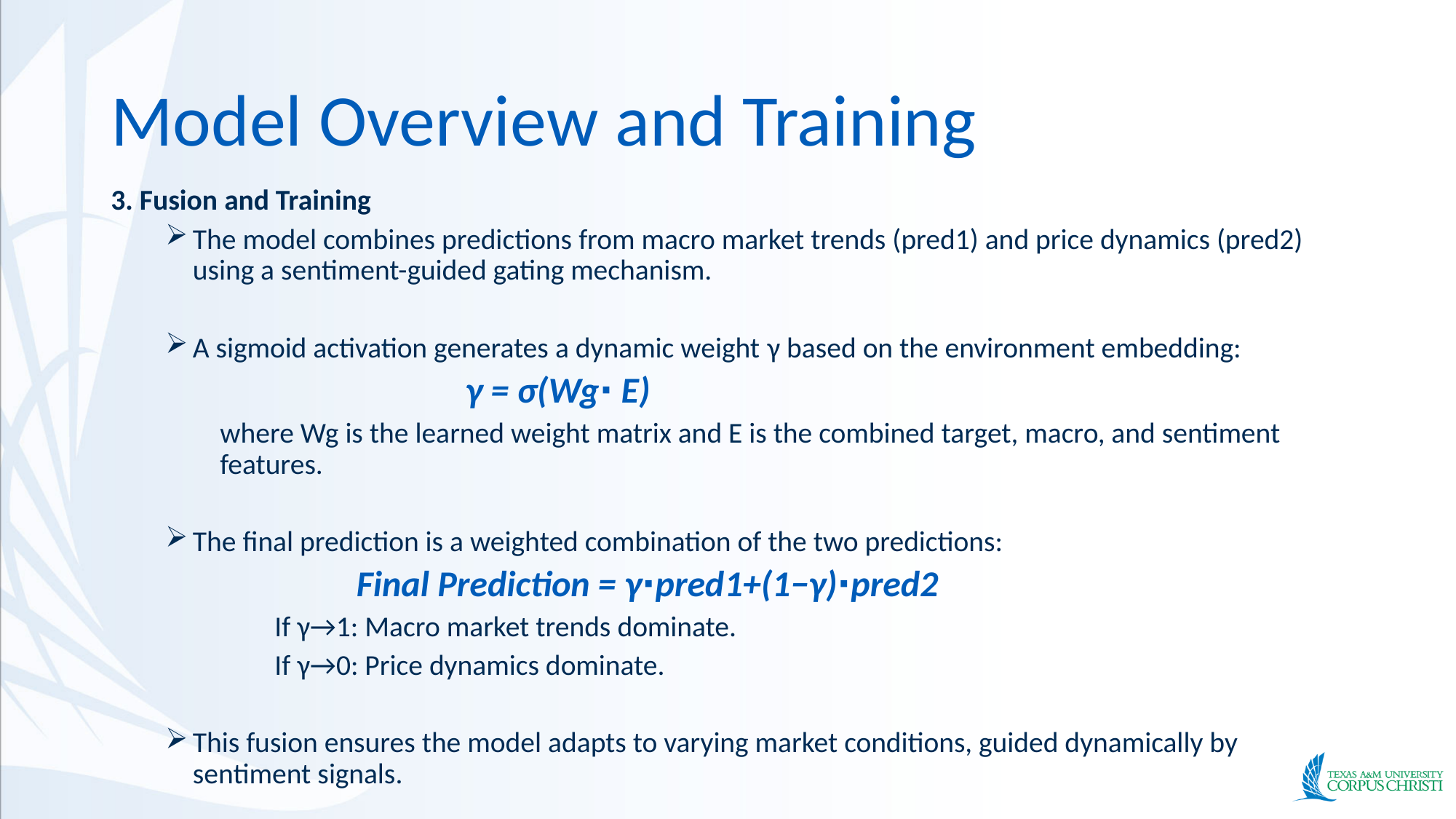

# Model Overview and Training
3. Fusion and Training
The model combines predictions from macro market trends (pred1) and price dynamics (pred2) using a sentiment-guided gating mechanism.

A sigmoid activation generates a dynamic weight γ based on the environment embedding:
	γ = σ(Wg​⋅ E)
where Wg is the learned weight matrix and E is the combined target, macro, and sentiment features.

The final prediction is a weighted combination of the two predictions:
Final Prediction = γ⋅pred1+(1−γ)⋅pred2
If γ→1: Macro market trends dominate.
If γ→0: Price dynamics dominate.

This fusion ensures the model adapts to varying market conditions, guided dynamically by sentiment signals.